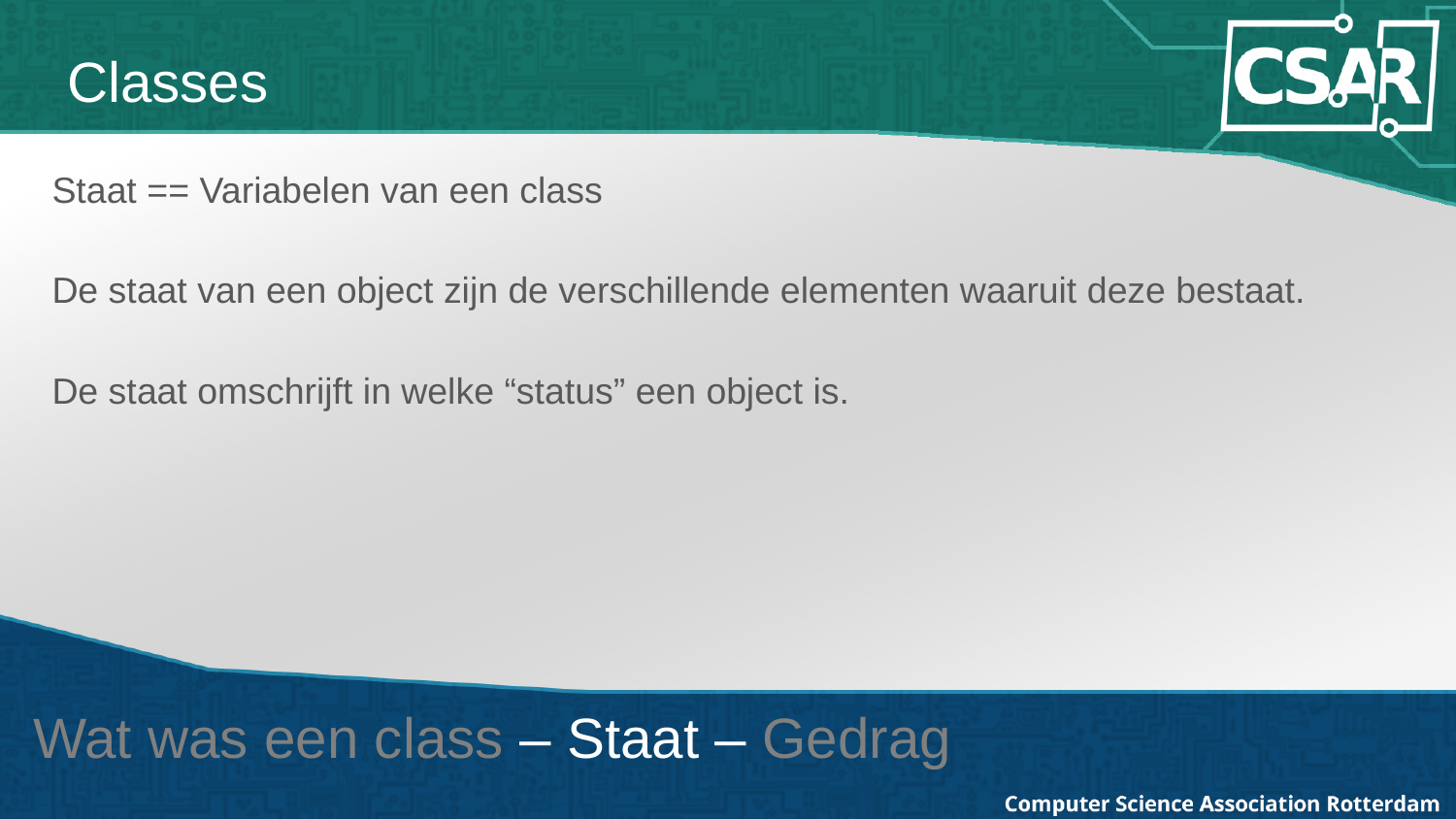

# Classes
Staat == Variabelen van een class

De staat van een object zijn de verschillende elementen waaruit deze bestaat.

De staat omschrijft in welke “status” een object is.

Wat was een class – Staat – Gedrag